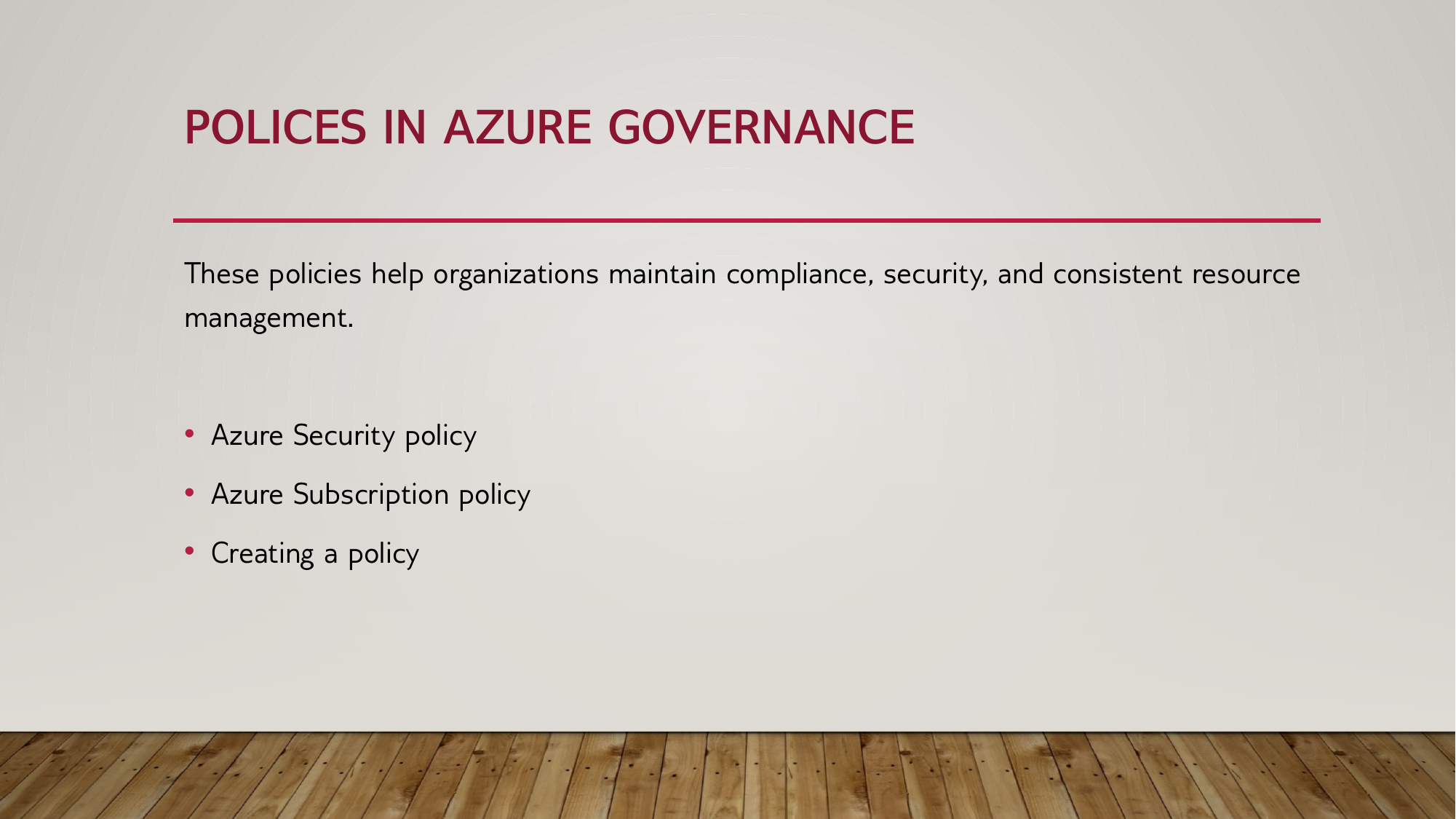

# Polices in azure governance
These policies help organizations maintain compliance, security, and consistent resource management.

Azure Security policy
Azure Subscription policy
Creating a policy